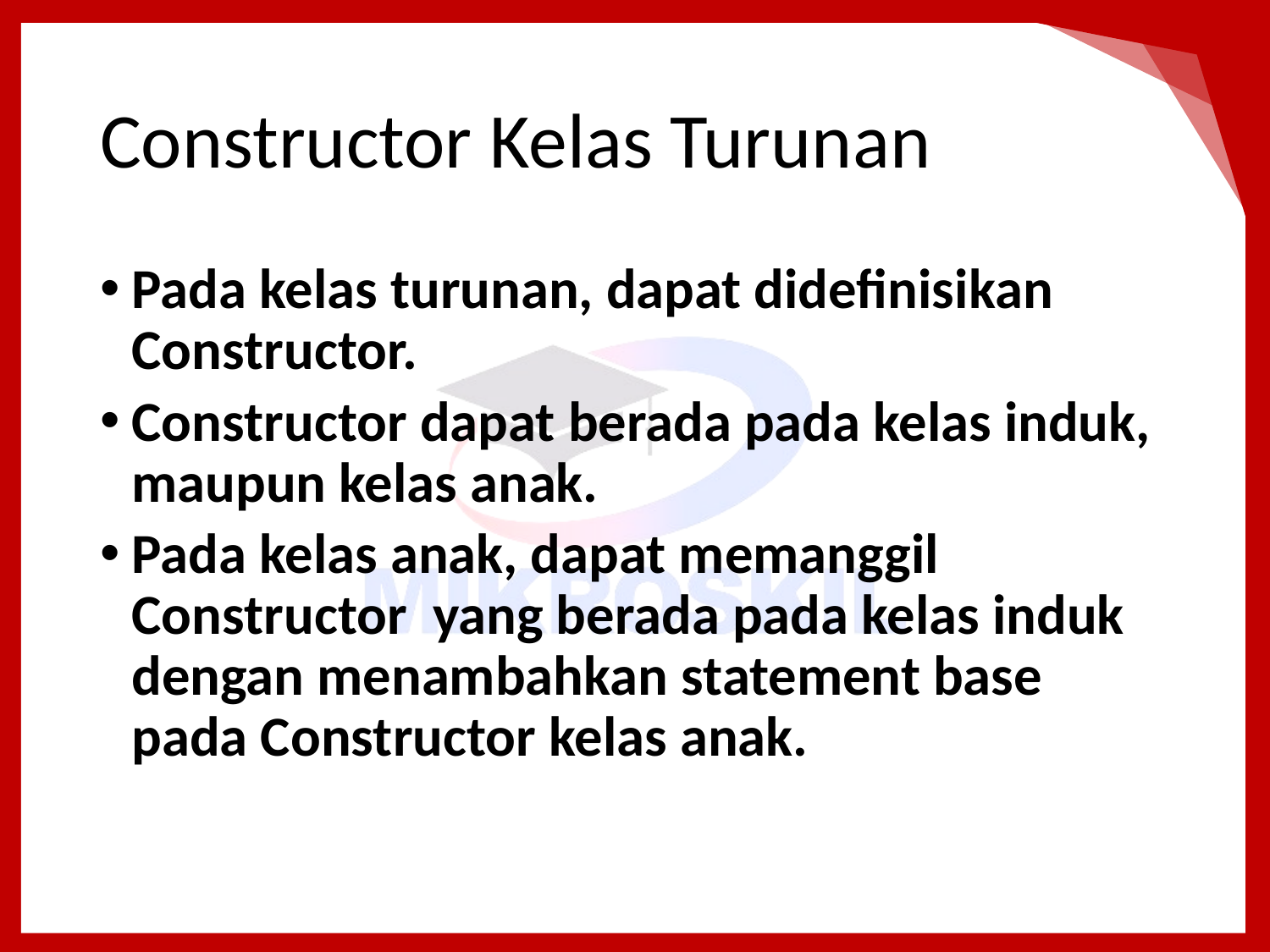

# Constructor Kelas Turunan
Pada kelas turunan, dapat didefinisikan Constructor.
Constructor dapat berada pada kelas induk, maupun kelas anak.
Pada kelas anak, dapat memanggil Constructor  yang berada pada kelas induk dengan menambahkan statement base pada Constructor kelas anak.